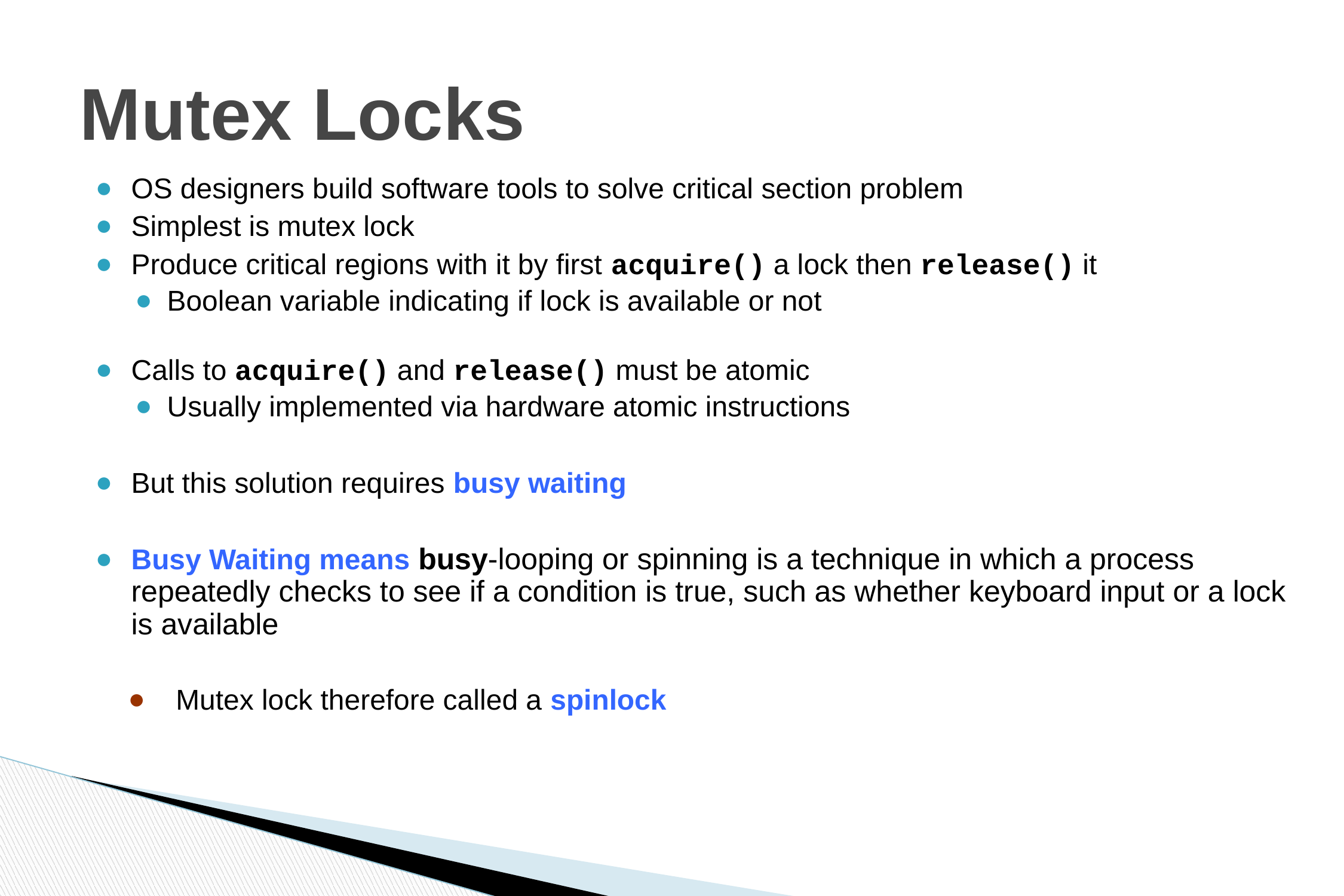

# Mutex Locks
OS designers build software tools to solve critical section problem
Simplest is mutex lock
Produce critical regions with it by first acquire() a lock then release() it
Boolean variable indicating if lock is available or not
Calls to acquire() and release() must be atomic
Usually implemented via hardware atomic instructions

But this solution requires busy waiting

Busy Waiting means busy-looping or spinning is a technique in which a process repeatedly checks to see if a condition is true, such as whether keyboard input or a lock is available

Mutex lock therefore called a spinlock